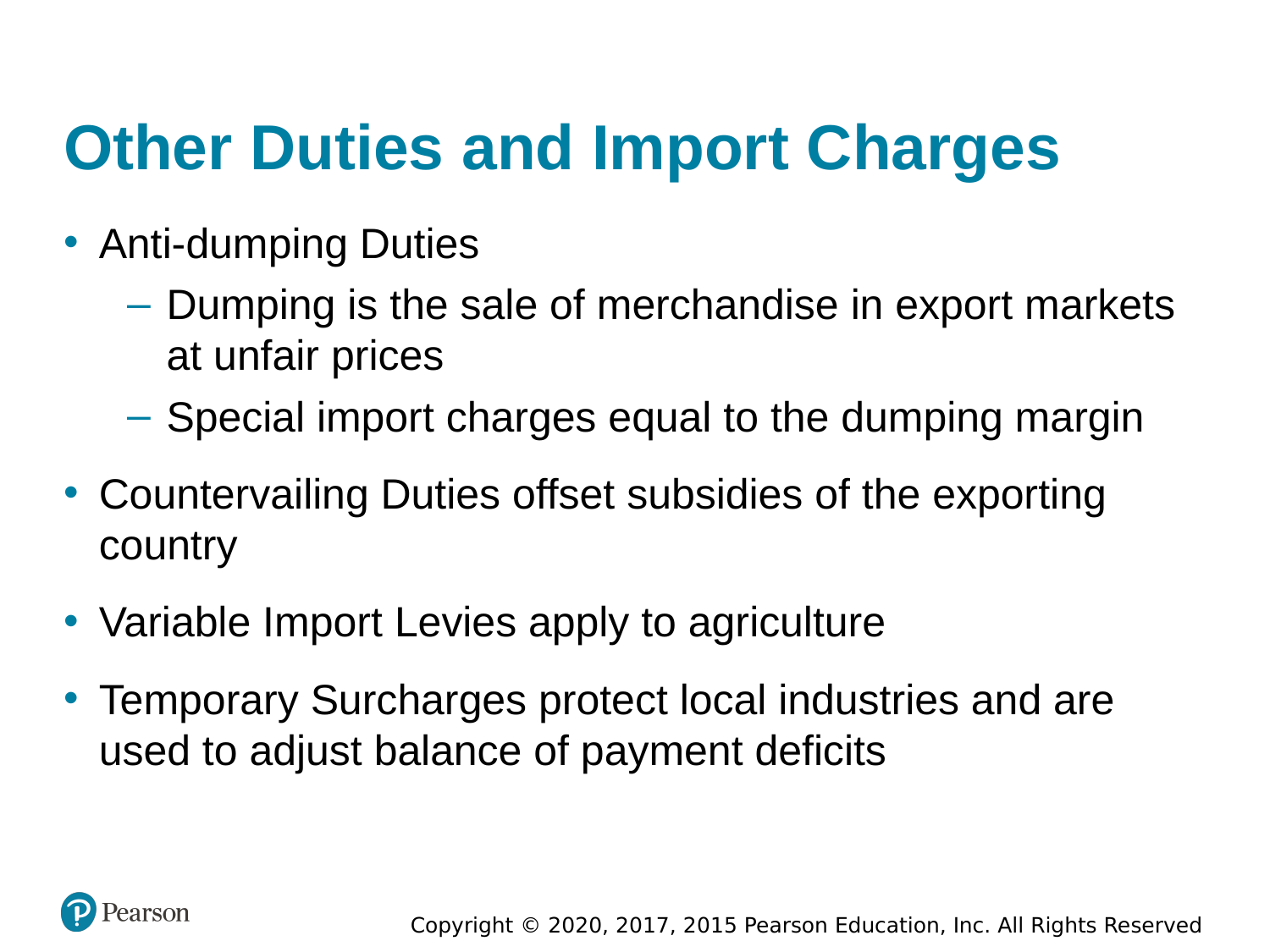

# Other Duties and Import Charges
Anti-dumping Duties
Dumping is the sale of merchandise in export markets at unfair prices
Special import charges equal to the dumping margin
Countervailing Duties offset subsidies of the exporting country
Variable Import Levies apply to agriculture
Temporary Surcharges protect local industries and are used to adjust balance of payment deficits